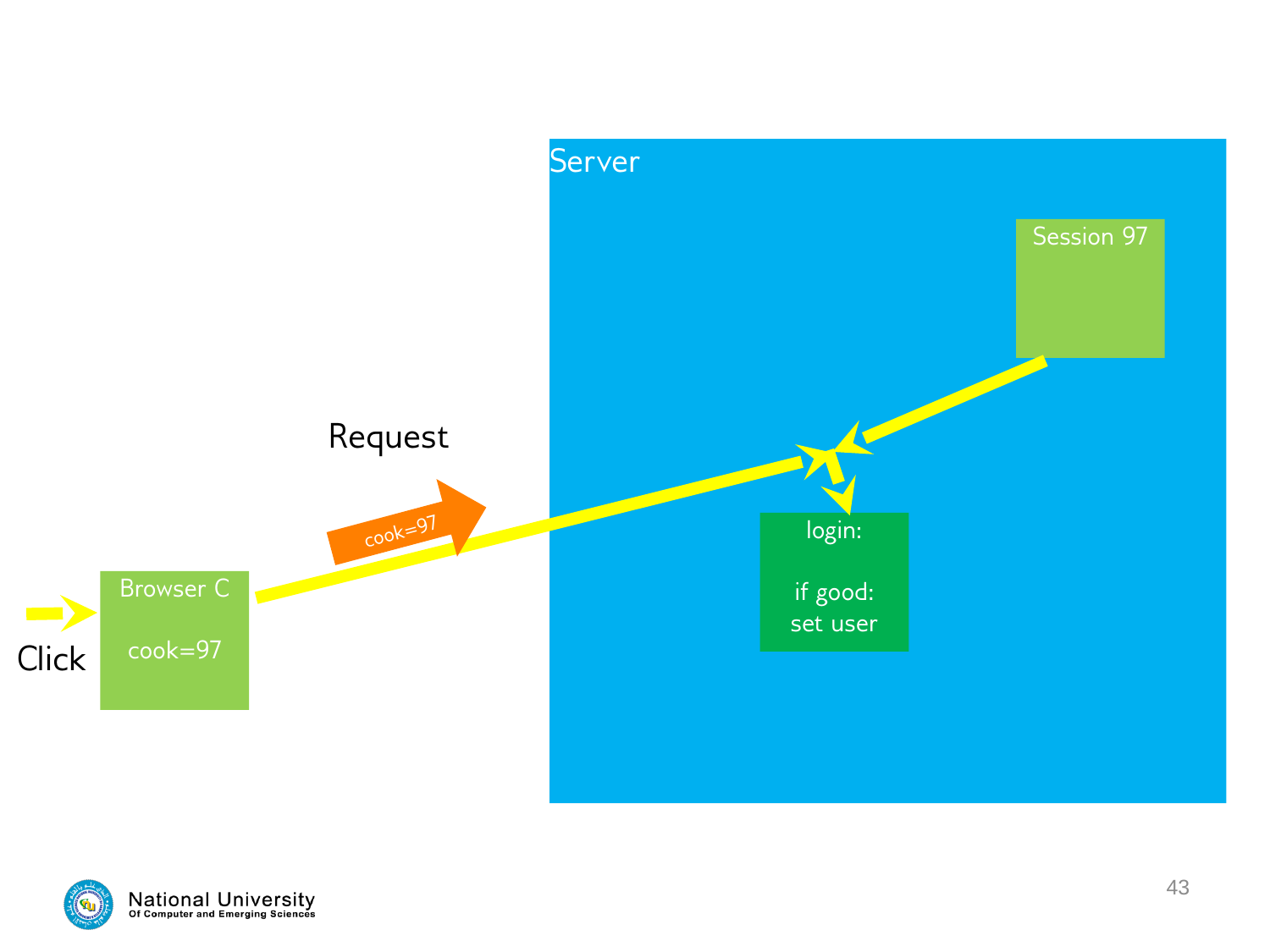

Server
Session 97

Request

cook=97
login:

if good:
set user
Browser C

cook=97

Click
43